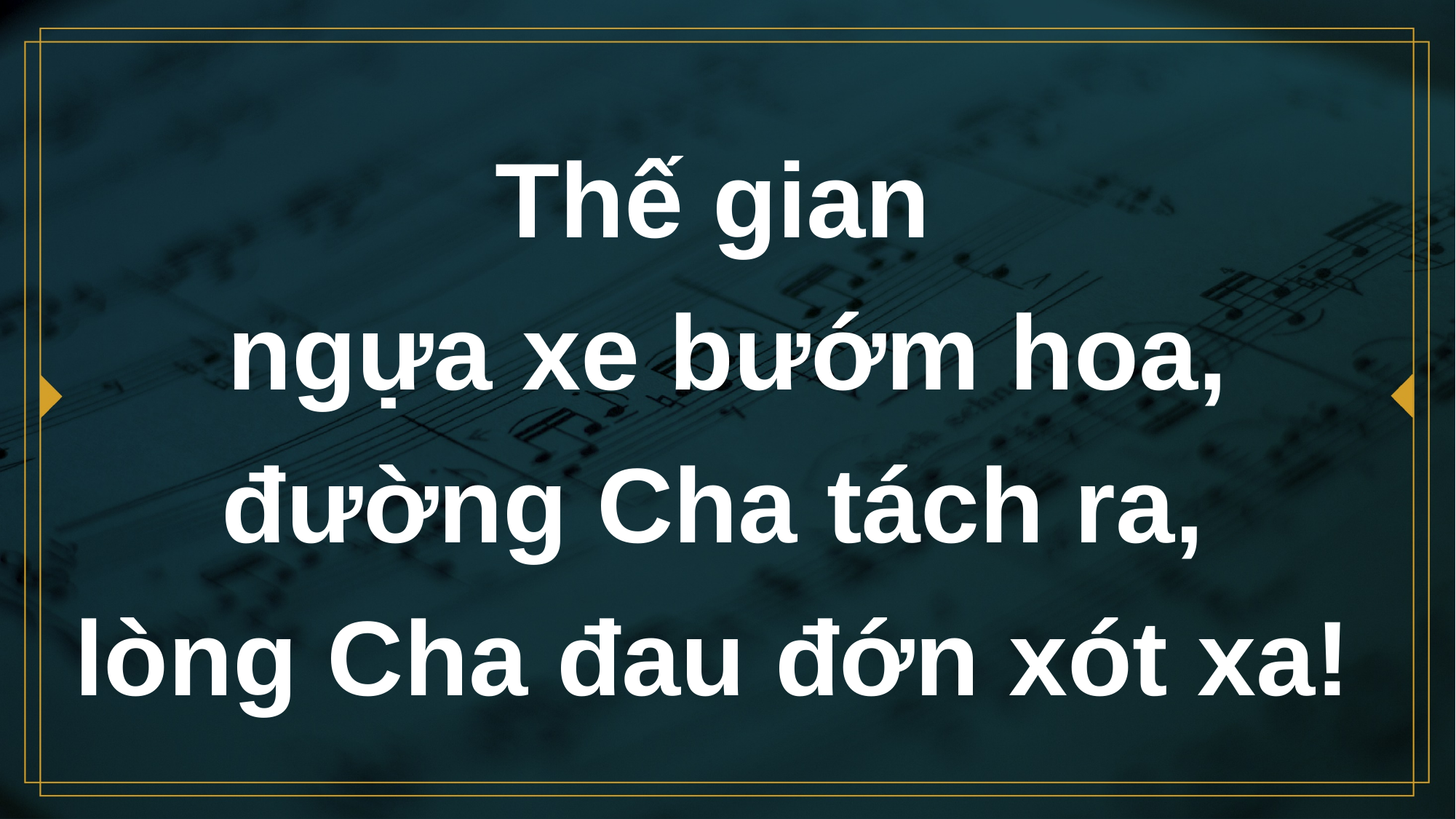

# Thế gian ngựa xe bướm hoa, đường Cha tách ra,
lòng Cha đau đớn xót xa!